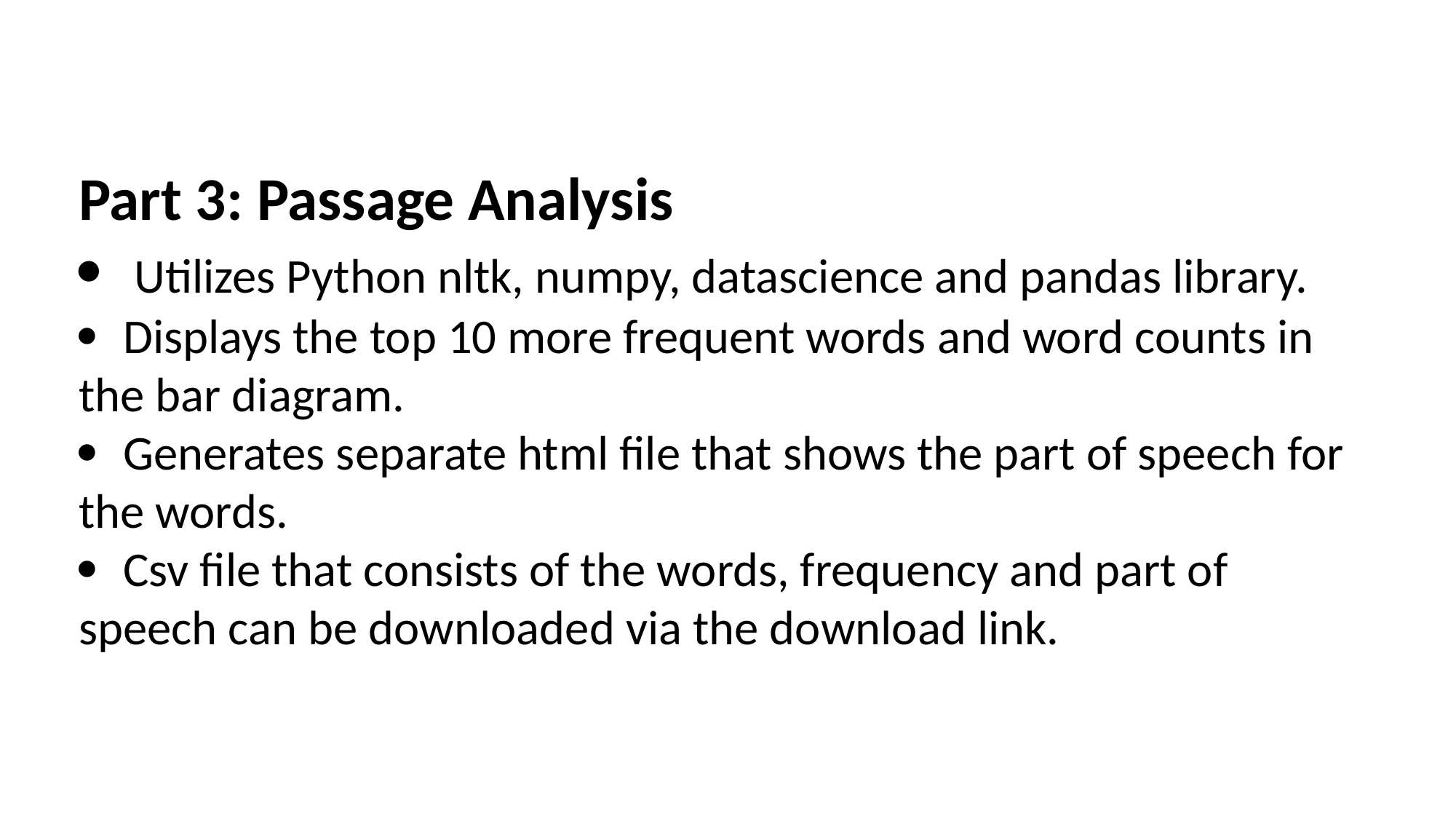

Part 3: Passage Analysis
• Utilizes Python nltk, numpy, datascience and pandas library.
• Displays the top 10 more frequent words and word counts in the bar diagram.
• Generates separate html file that shows the part of speech for the words.
• Csv file that consists of the words, frequency and part of speech can be downloaded via the download link.